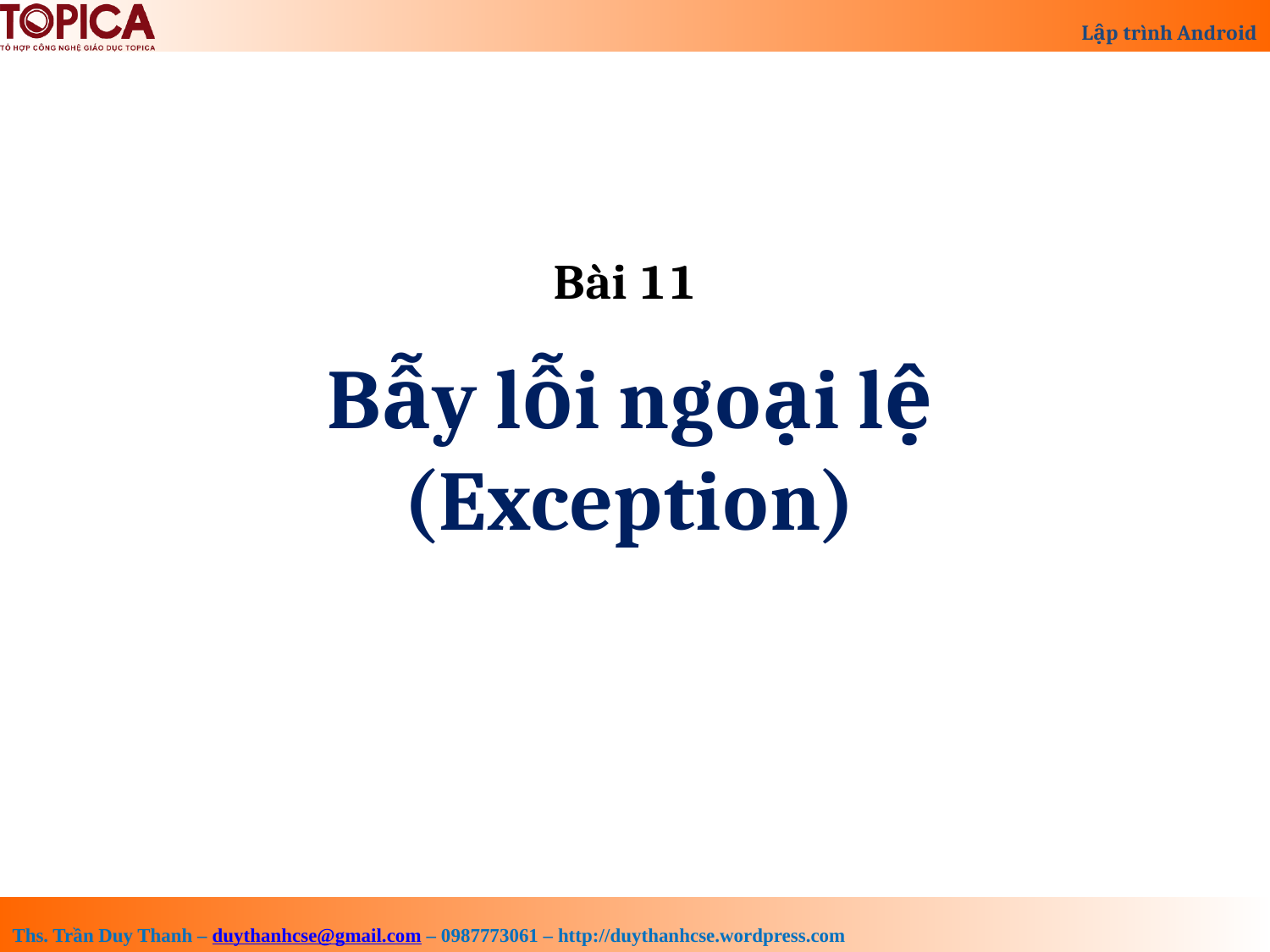

Bài 11
Bẫy lỗi ngoại lệ (Exception)